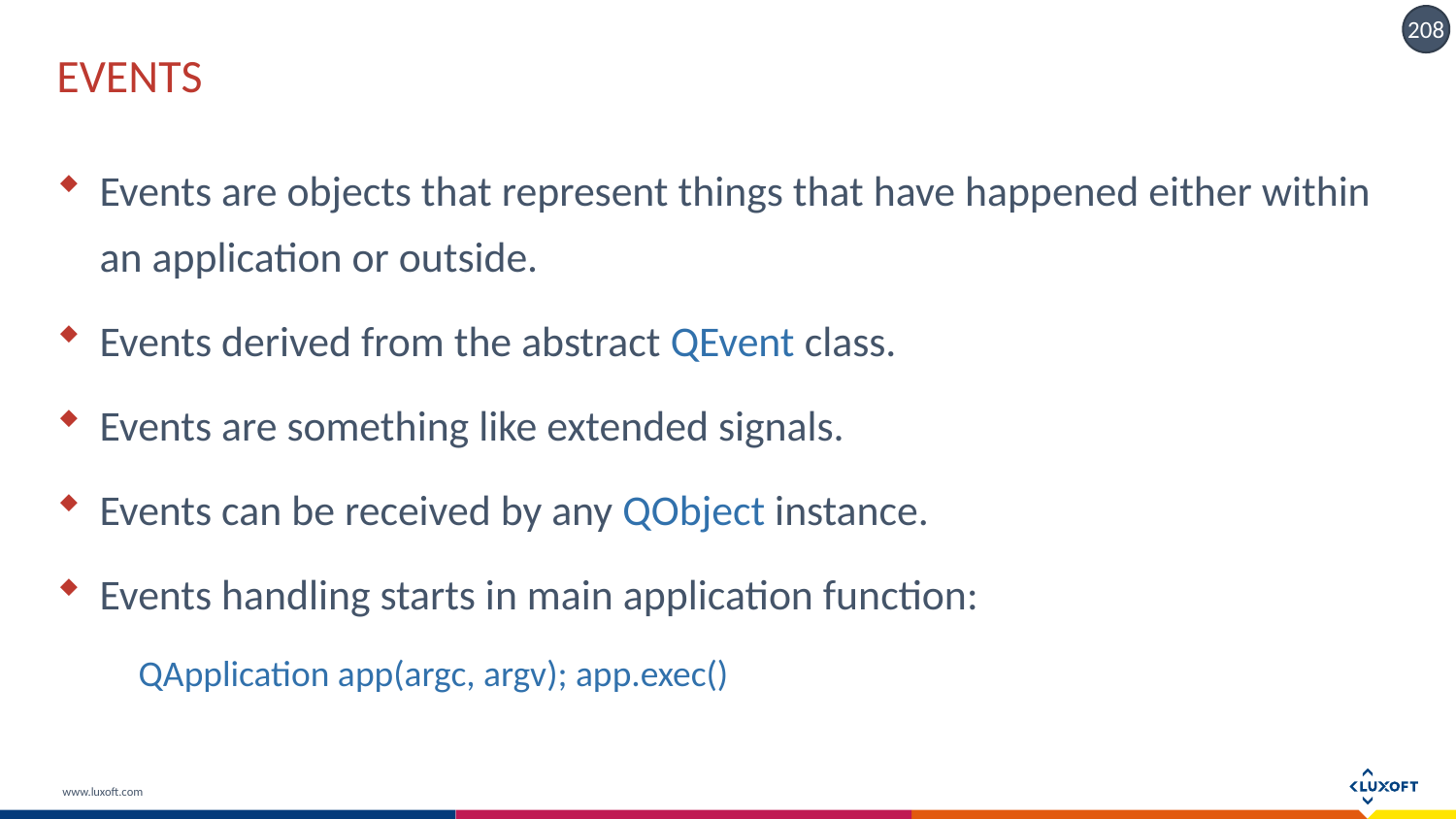

# EVENTS
Events are objects that represent things that have happened either within an application or outside.
Events derived from the abstract QEvent class.
Events are something like extended signals.
Events can be received by any QObject instance.
Events handling starts in main application function:
QApplication app(argc, argv); app.exec()